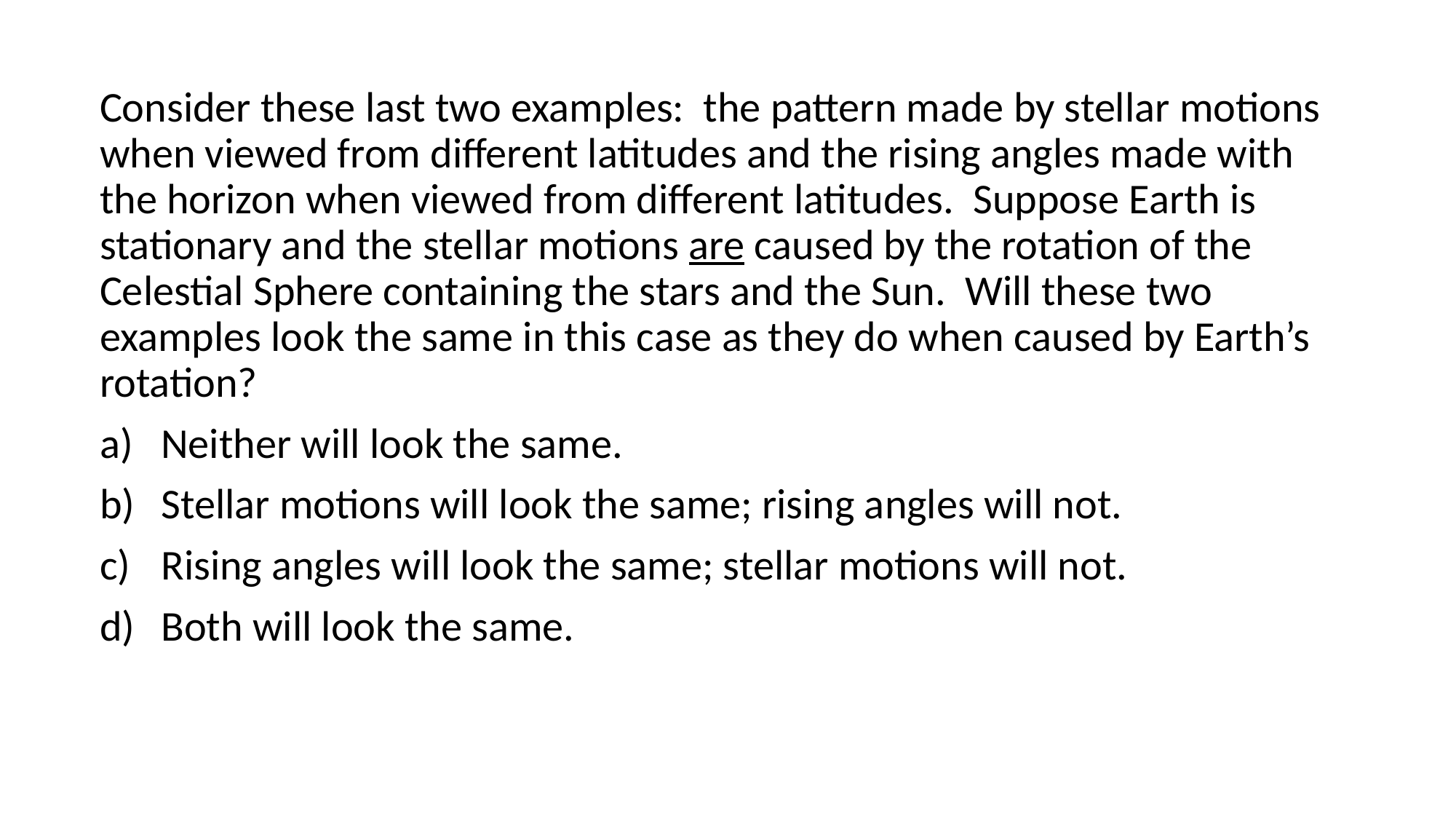

Consider these last two examples:  the pattern made by stellar motions when viewed from different latitudes and the rising angles made with the horizon when viewed from different latitudes.  Suppose Earth is stationary and the stellar motions are caused by the rotation of the Celestial Sphere containing the stars and the Sun.  Will these two examples look the same in this case as they do when caused by Earth’s rotation?
Neither will look the same.
Stellar motions will look the same; rising angles will not.
Rising angles will look the same; stellar motions will not.
Both will look the same.